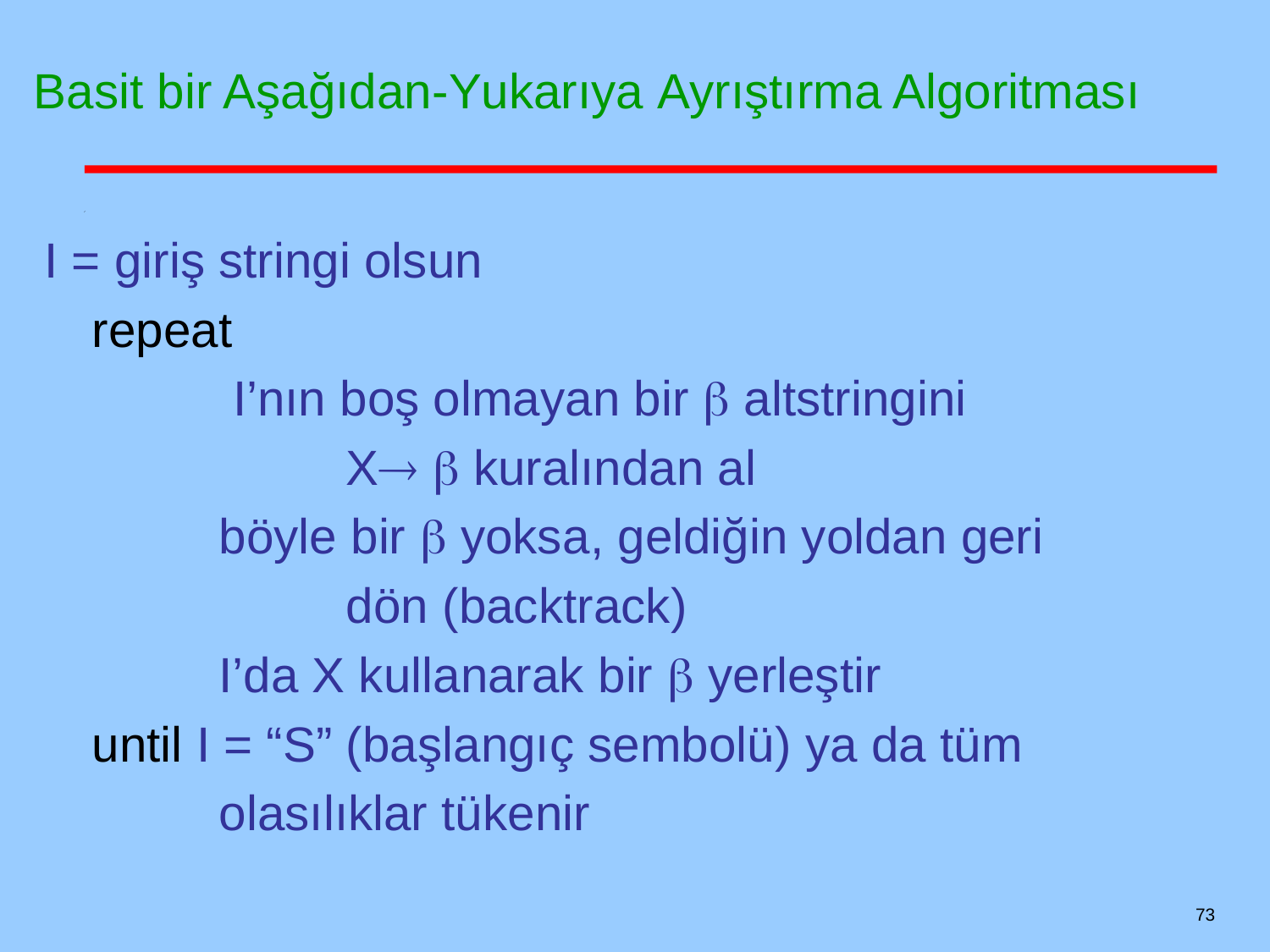

# Basit bir Aşağıdan-Yukarıya Ayrıştırma Algoritması
I = giriş stringi olsun
	repeat
		 I’nın boş olmayan bir β altstringini
			X→ β kuralından al
		böyle bir β yoksa, geldiğin yoldan geri
			dön (backtrack)
		I’da X kullanarak bir β yerleştir
	until I = “S” (başlangıç sembolü) ya da tüm
		olasılıklar tükenir
73